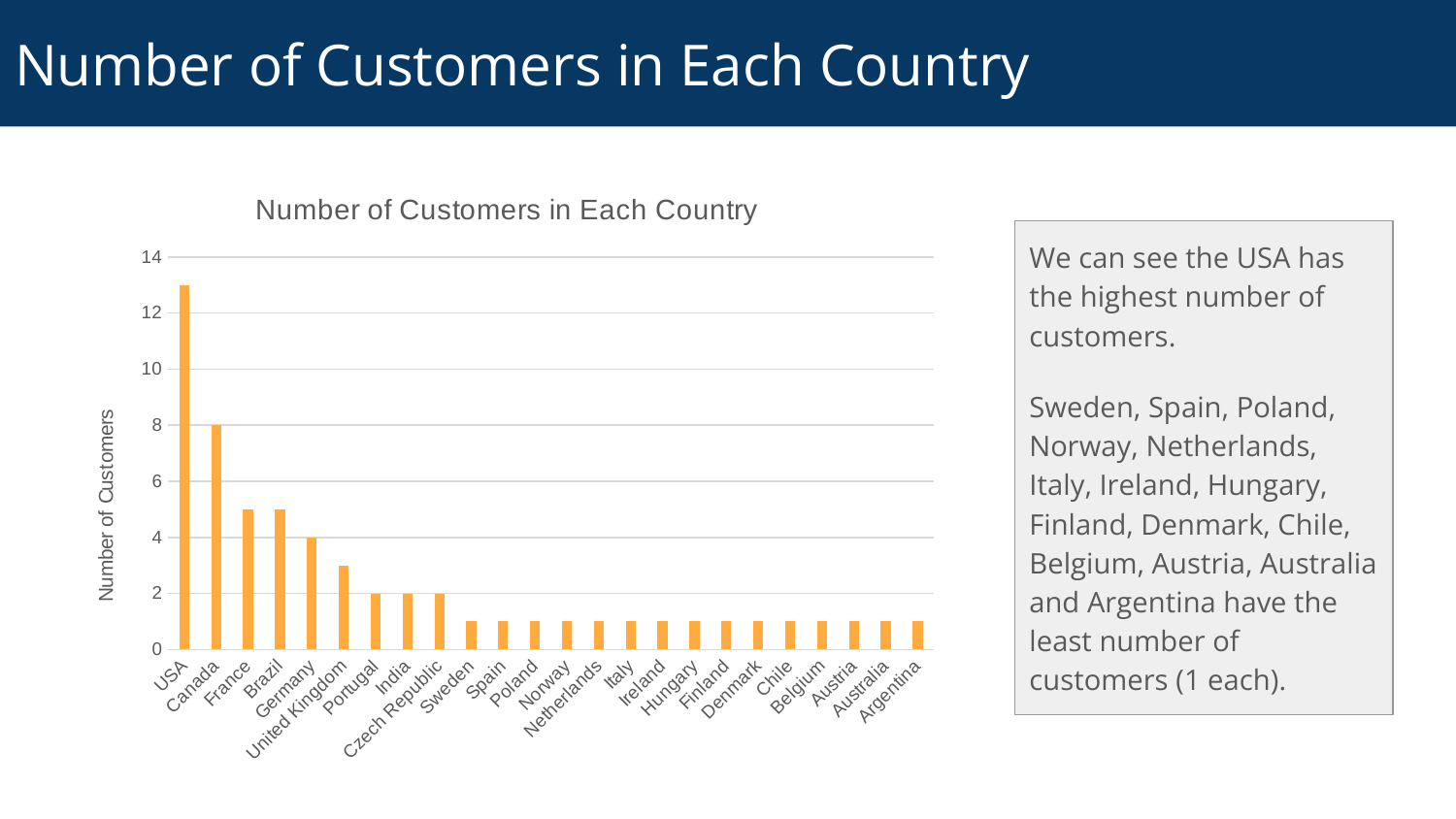

# Number of Customers in Each Country

### Chart: Number of Customers in Each Country

| Category | Number of Customers |
|---|---|
| USA | 13.0 |
| Canada | 8.0 |
| France | 5.0 |
| Brazil | 5.0 |
| Germany | 4.0 |
| United Kingdom | 3.0 |
| Portugal | 2.0 |
| India | 2.0 |
| Czech Republic | 2.0 |
| Sweden | 1.0 |
| Spain | 1.0 |
| Poland | 1.0 |
| Norway | 1.0 |
| Netherlands | 1.0 |
| Italy | 1.0 |
| Ireland | 1.0 |
| Hungary | 1.0 |
| Finland | 1.0 |
| Denmark | 1.0 |
| Chile | 1.0 |
| Belgium | 1.0 |
| Austria | 1.0 |
| Australia | 1.0 |
| Argentina | 1.0 |
We can see the USA has the highest number of customers.
Sweden, Spain, Poland, Norway, Netherlands, Italy, Ireland, Hungary, Finland, Denmark, Chile, Belgium, Austria, Australia and Argentina have the least number of customers (1 each).